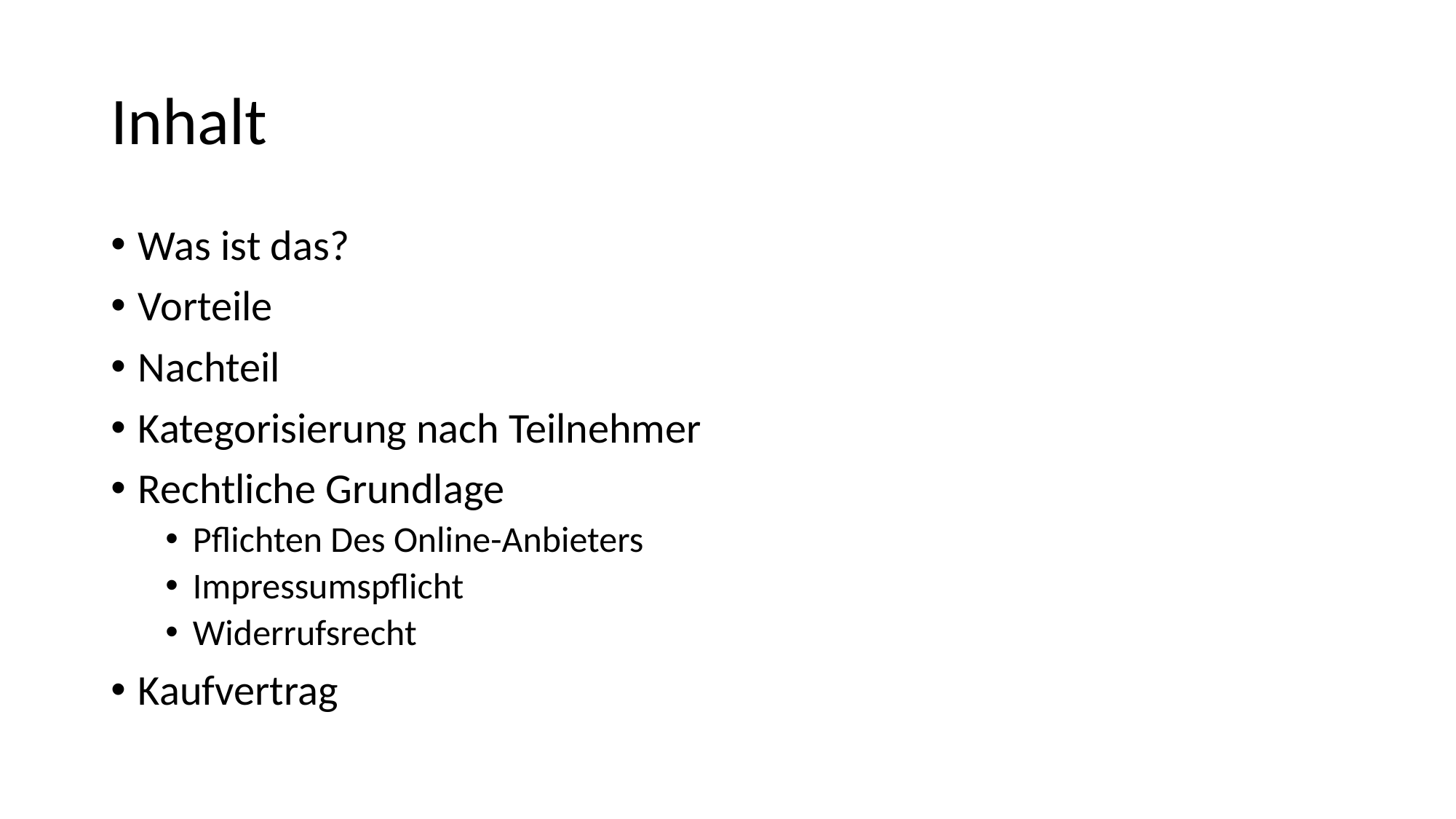

# Inhalt
Was ist das?
Vorteile
Nachteil
Kategorisierung nach Teilnehmer
Rechtliche Grundlage
Pflichten Des Online-Anbieters
Impressumspflicht
Widerrufsrecht
Kaufvertrag